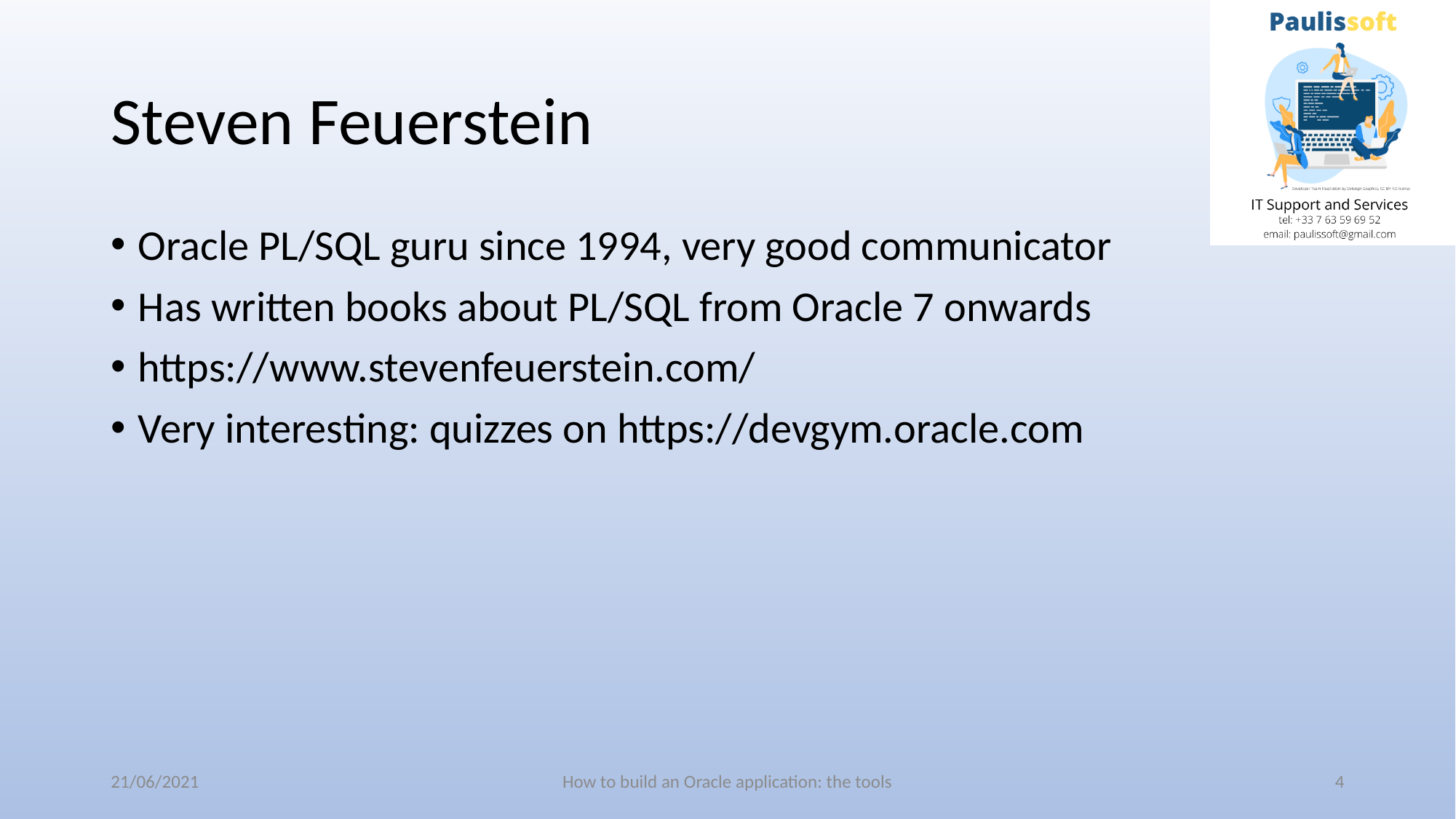

# Steven Feuerstein
Oracle PL/SQL guru since 1994, very good communicator
Has written books about PL/SQL from Oracle 7 onwards
https://www.stevenfeuerstein.com/
Very interesting: quizzes on https://devgym.oracle.com
21/06/2021
How to build an Oracle application: the tools
4